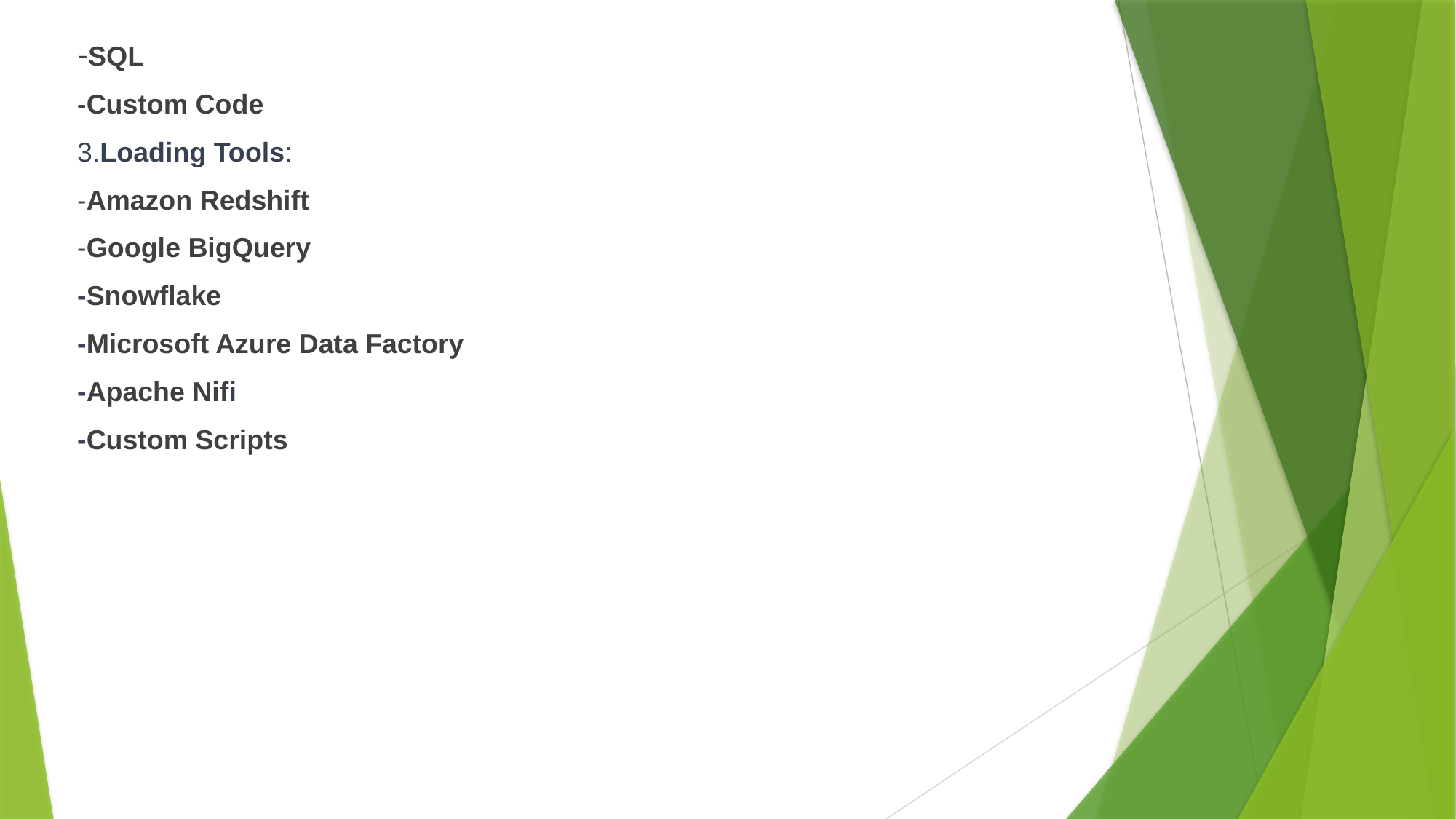

-SQL
-Custom Code
3.Loading Tools:
-Amazon Redshift
-Google BigQuery
-Snowflake
-Microsoft Azure Data Factory
-Apache Nifi
-Custom Scripts